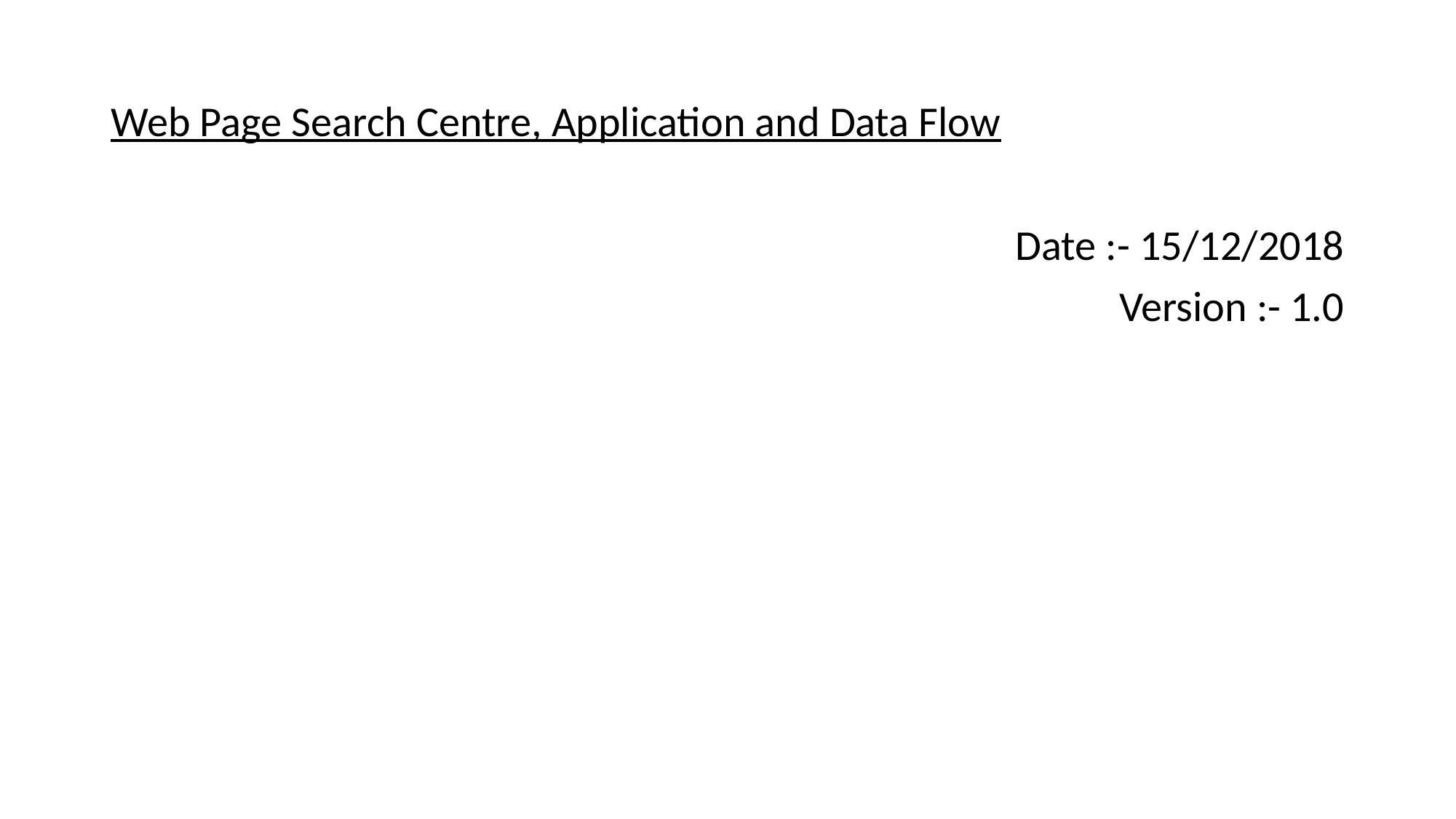

# Web Page Search Centre, Application and Data Flow
Date :- 15/12/2018
Version :- 1.0